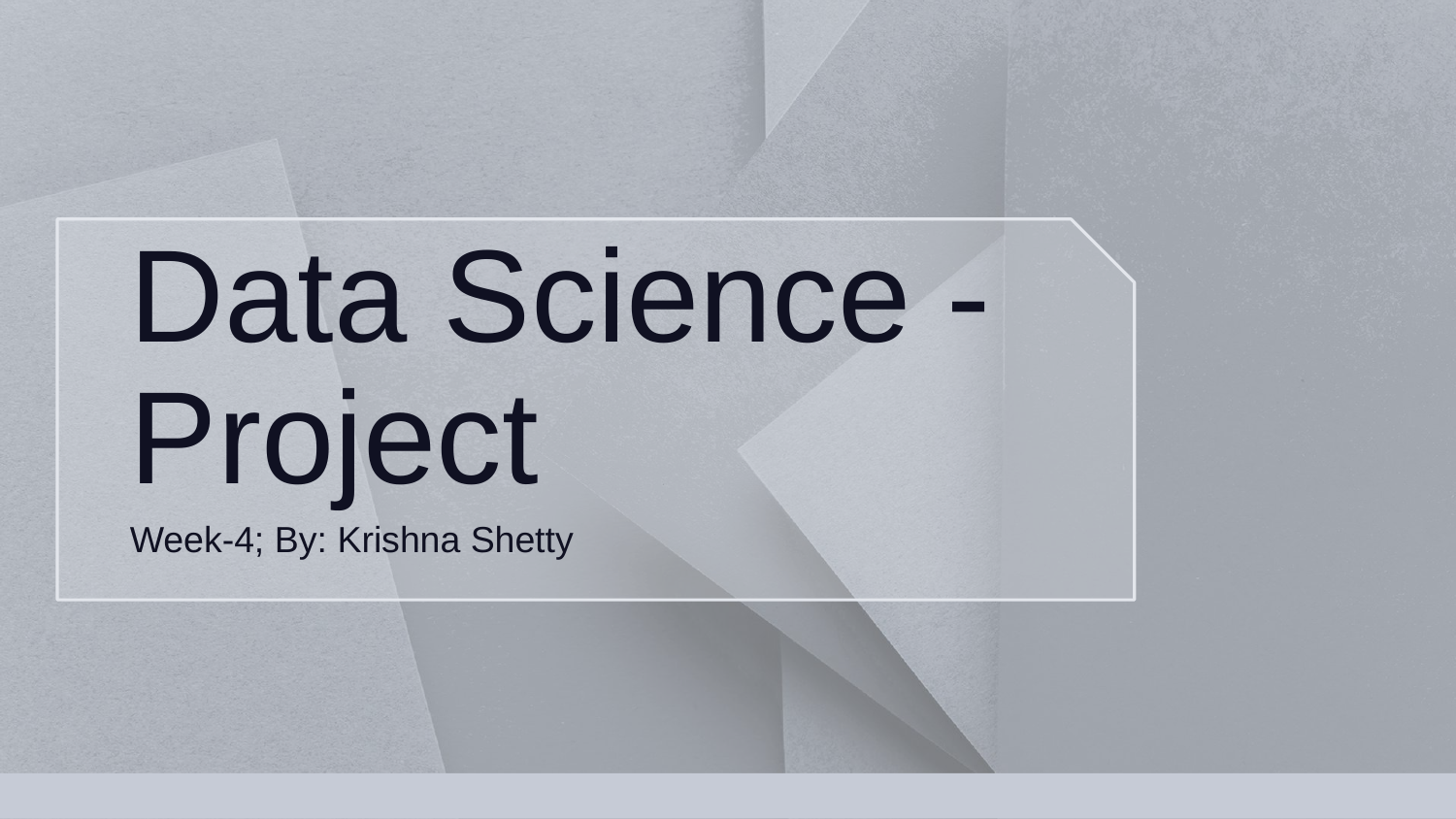

# Data Science - Project
Week-4; By: Krishna Shetty